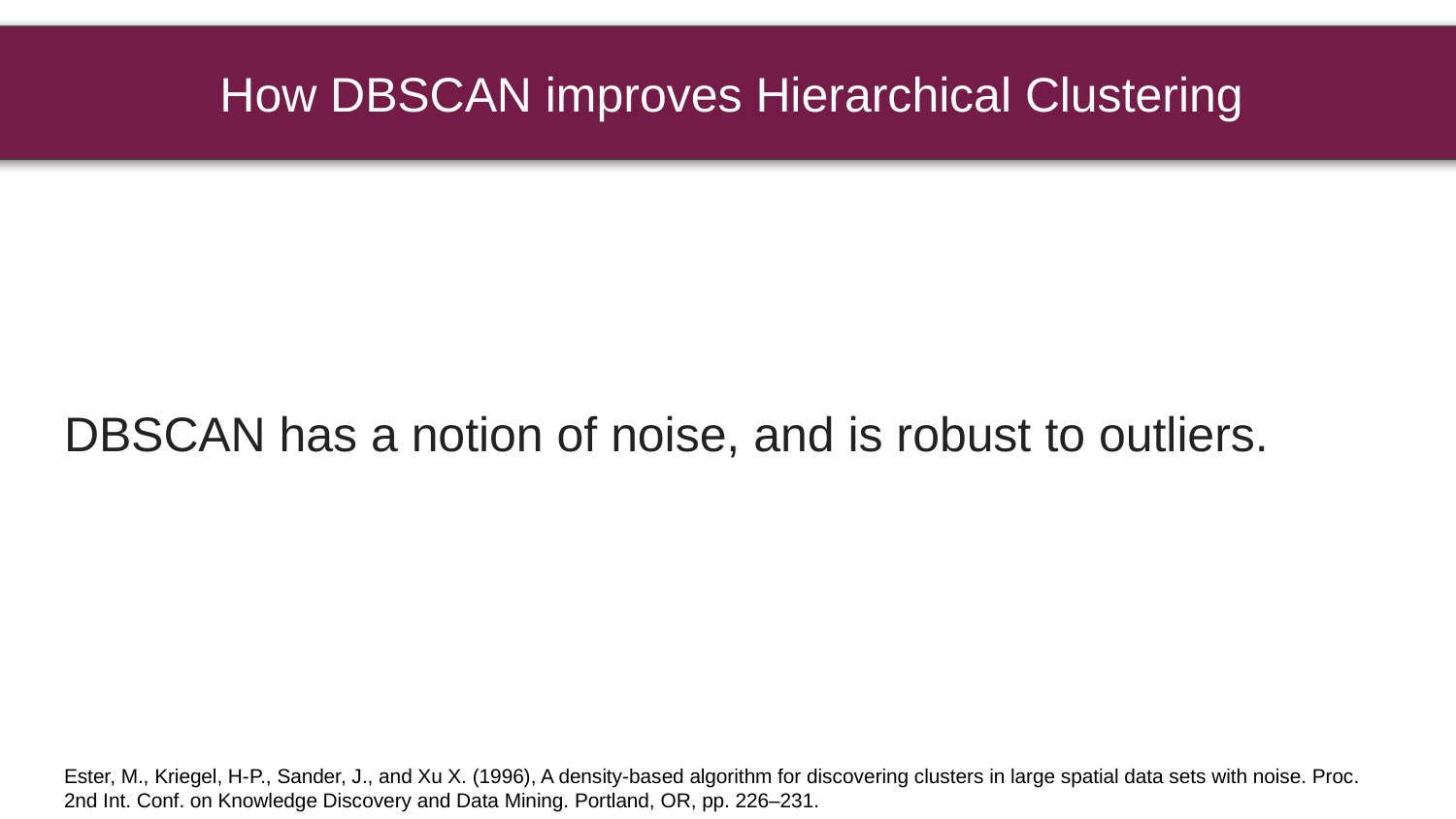

How DBSCAN improves Hierarchical Clustering
#

DBSCAN has a notion of noise, and is robust to outliers.

Ester, M., Kriegel, H-P., Sander, J., and Xu X. (1996), A density-based algorithm for discovering clusters in large spatial data sets with noise. Proc. 2nd Int. Conf. on Knowledge Discovery and Data Mining. Portland, OR, pp. 226–231.